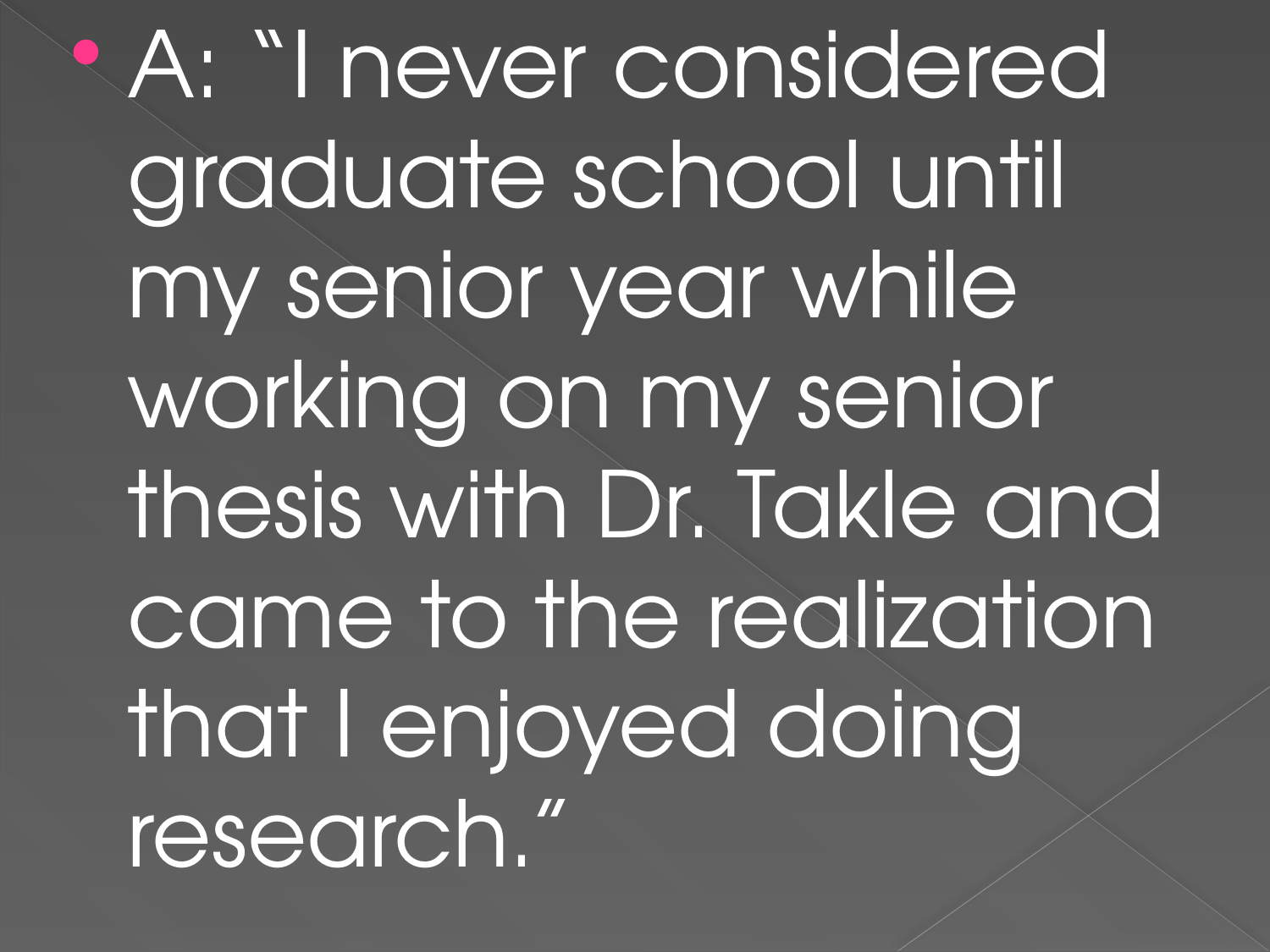

A: “I never considered graduate school until my senior year while working on my senior thesis with Dr. Takle and came to the realization that I enjoyed doing research.”